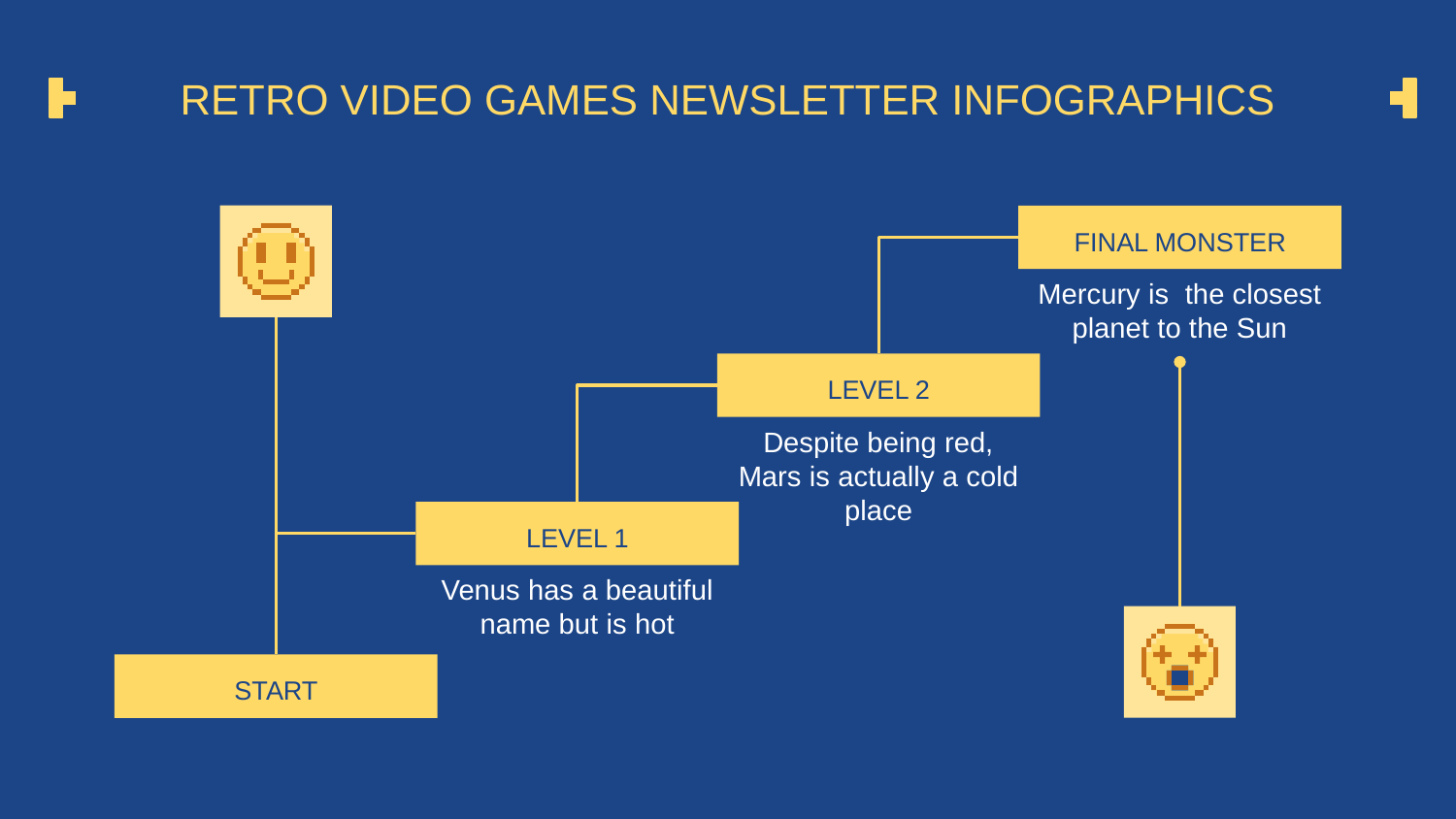

# RETRO VIDEO GAMES NEWSLETTER INFOGRAPHICS

FINAL MONSTER
Mercury is  the closest planet to the Sun

LEVEL 2
Despite being red, Mars is actually a cold place
LEVEL 1
Venus has a beautiful name but is hot

START